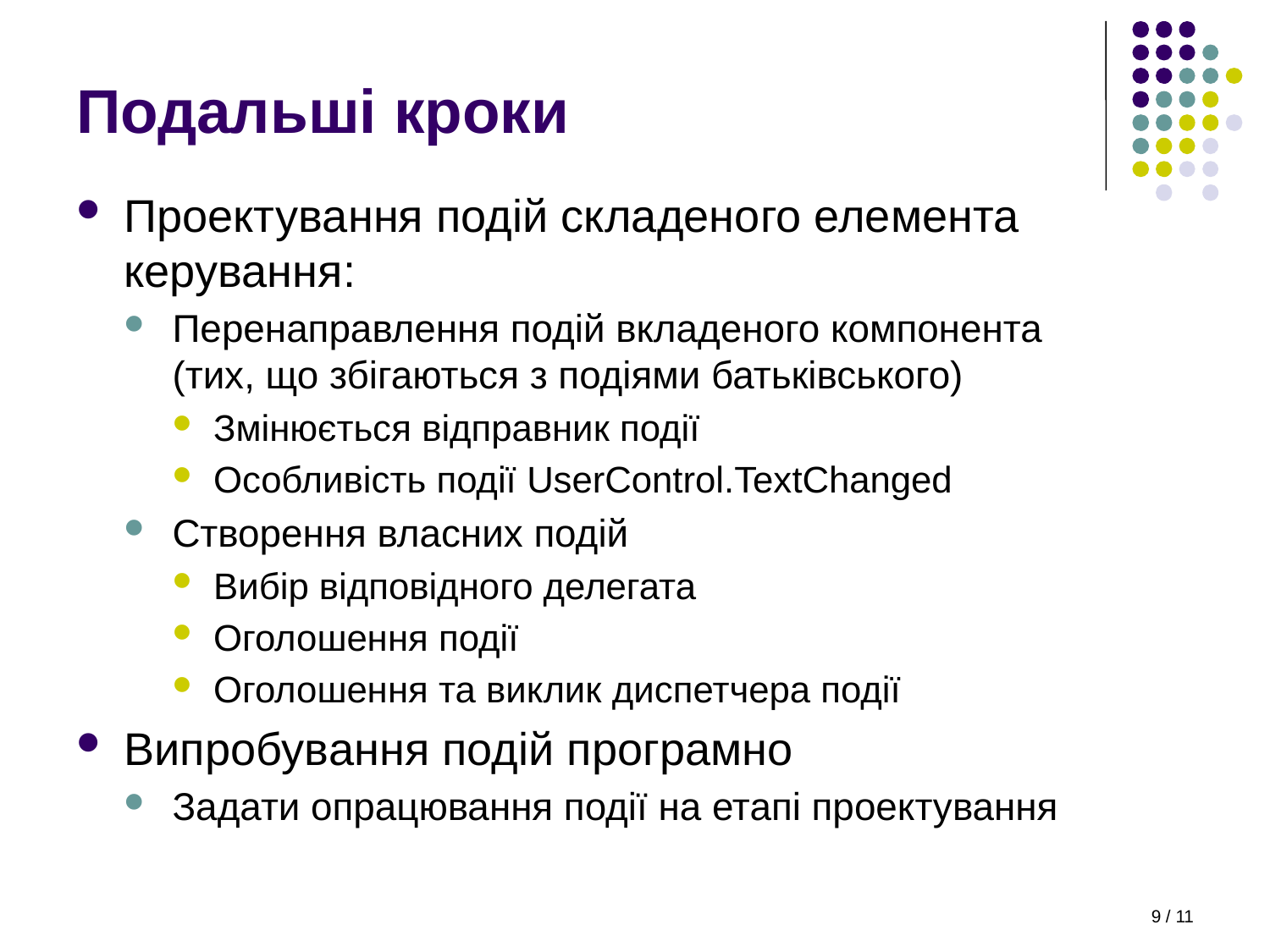

# Подальші кроки
Проектування подій складеного елемента керування:
Перенаправлення подій вкладеного компонента
(тих, що збігаються з подіями батьківського)
Змінюється відправник події
Особливість події UserControl.TextChanged
Створення власних подій
Вибір відповідного делегата
Оголошення події
Оголошення та виклик диспетчера події
Випробування подій програмно
Задати опрацювання події на етапі проектування

9 / 11